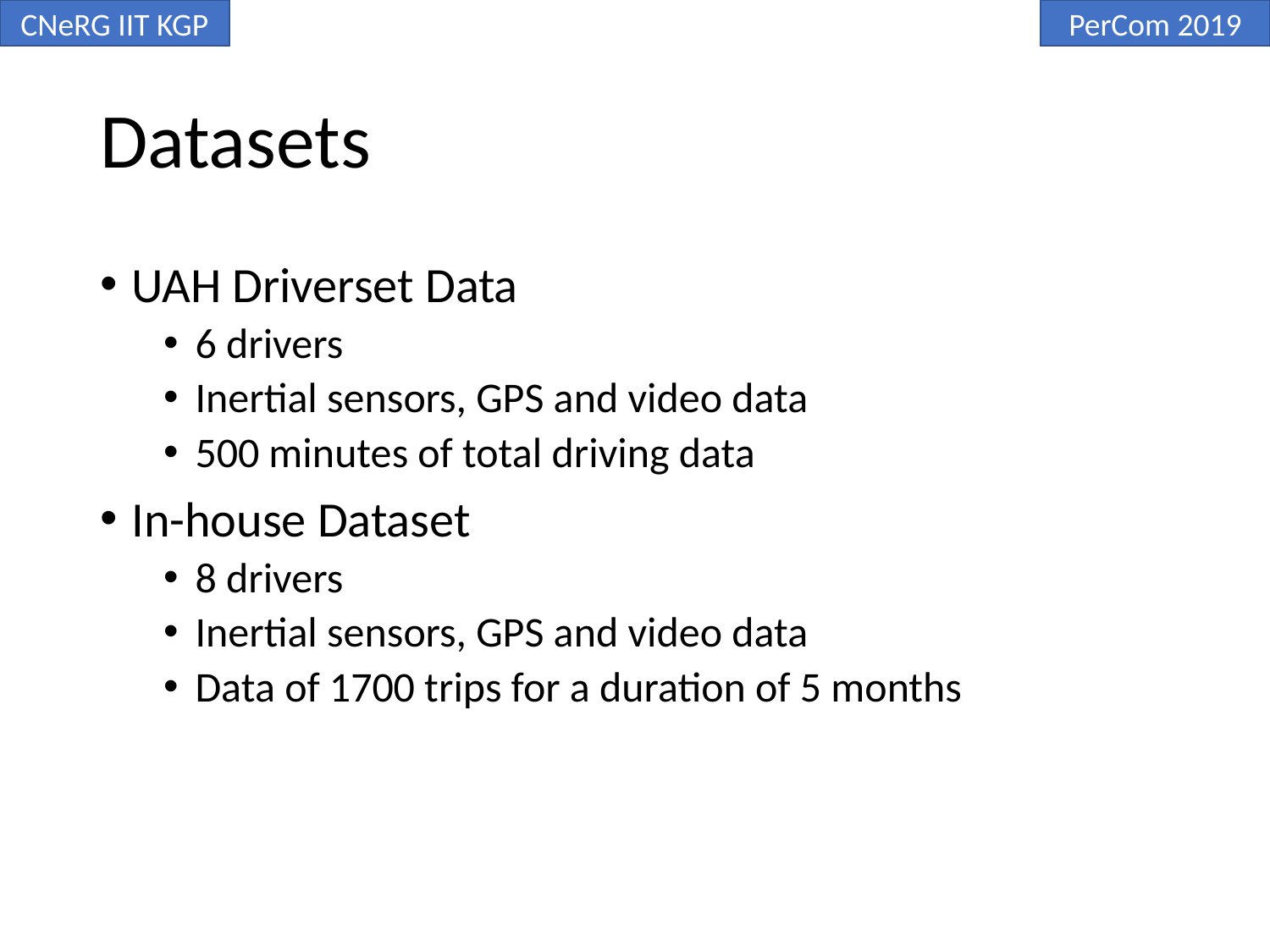

# Datasets
UAH Driverset Data
6 drivers
Inertial sensors, GPS and video data
500 minutes of total driving data
In-house Dataset
8 drivers
Inertial sensors, GPS and video data
Data of 1700 trips for a duration of 5 months